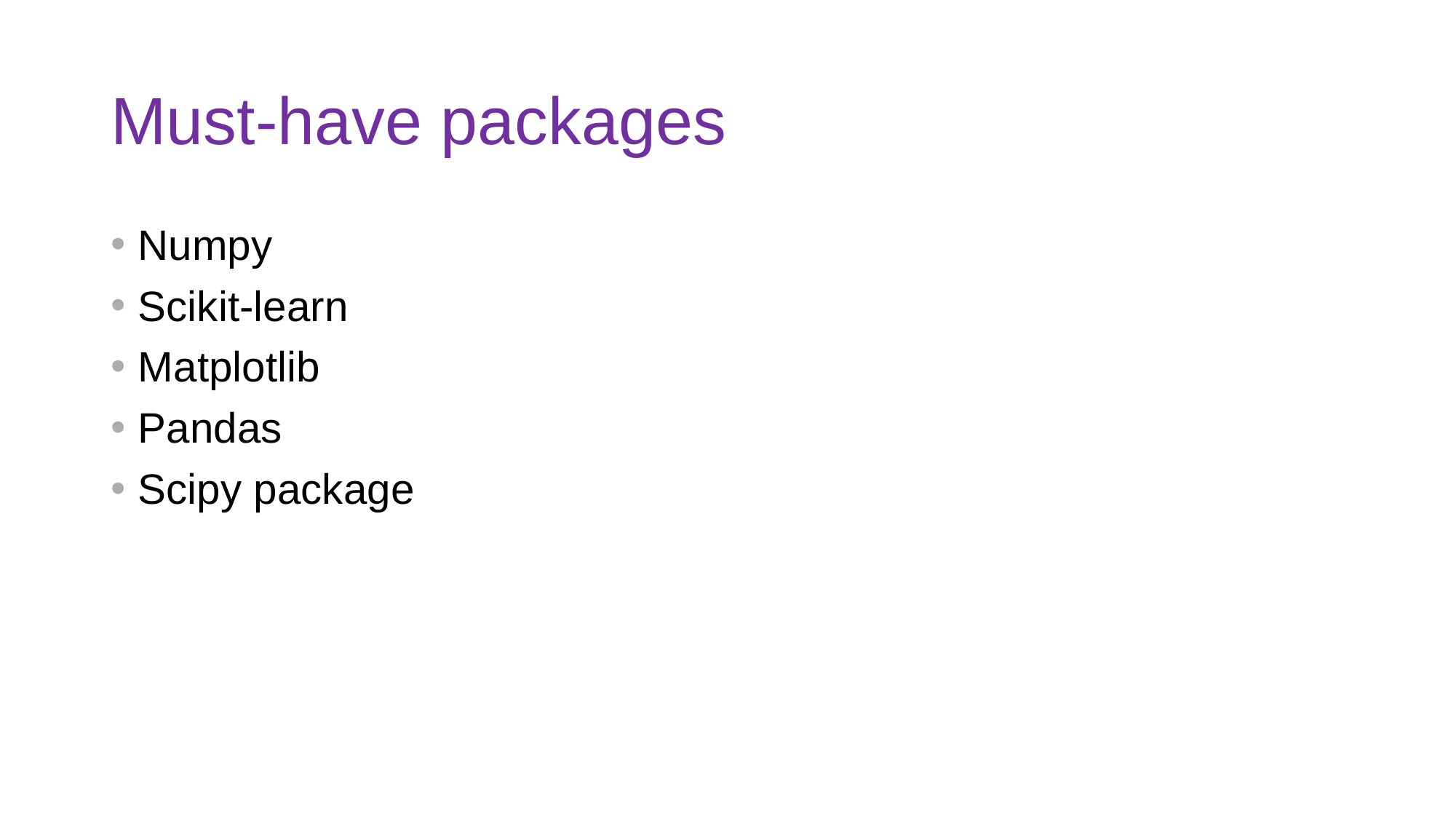

# Must-have packages
Numpy
Scikit-learn
Matplotlib
Pandas
Scipy package